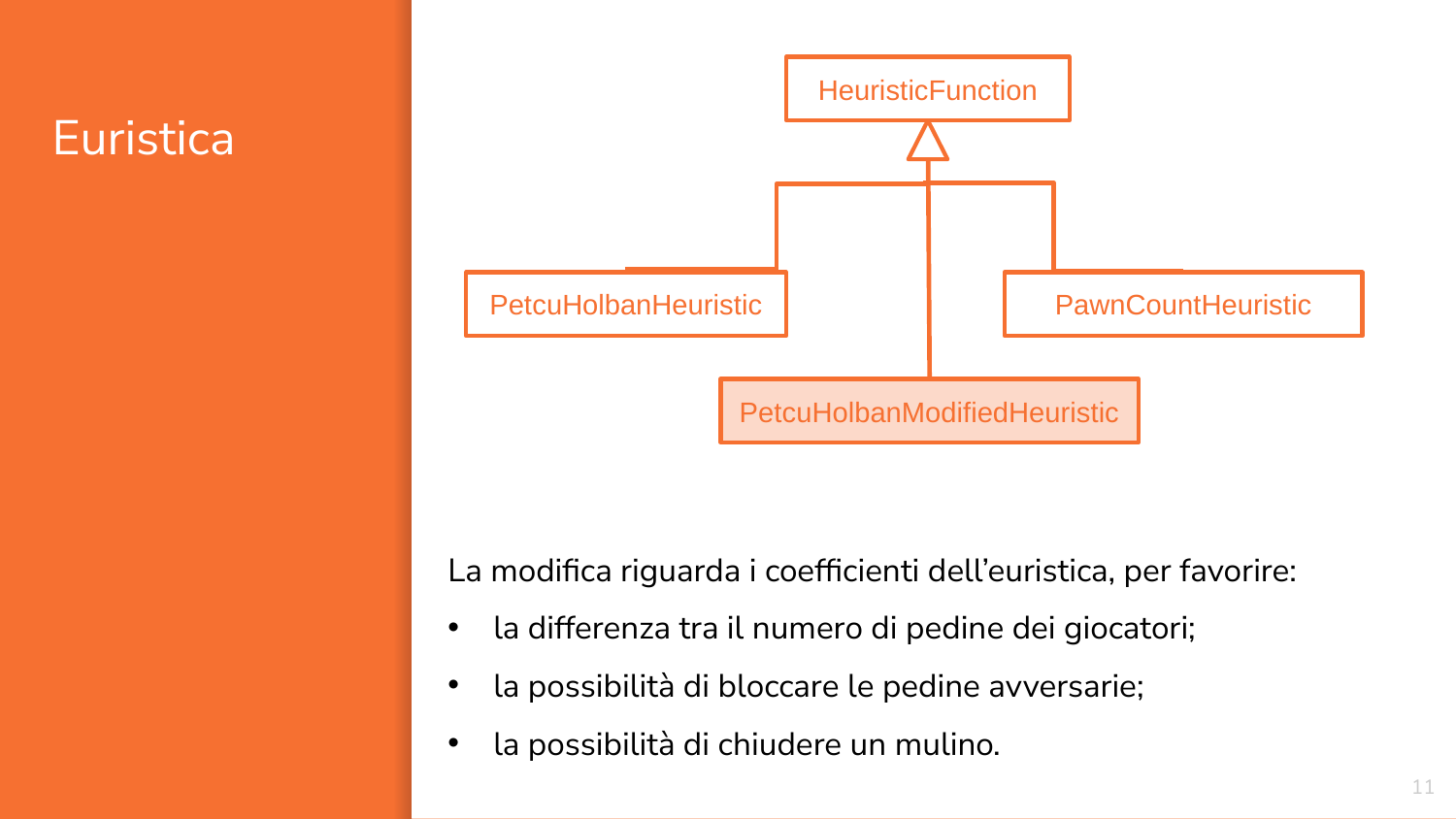

HeuristicFunction

PetcuHolbanHeuristic
PawnCountHeuristic
PetcuHolbanModifiedHeuristic
# Euristica
La modifica riguarda i coefficienti dell’euristica, per favorire:
la differenza tra il numero di pedine dei giocatori;
la possibilità di bloccare le pedine avversarie;
la possibilità di chiudere un mulino.
11